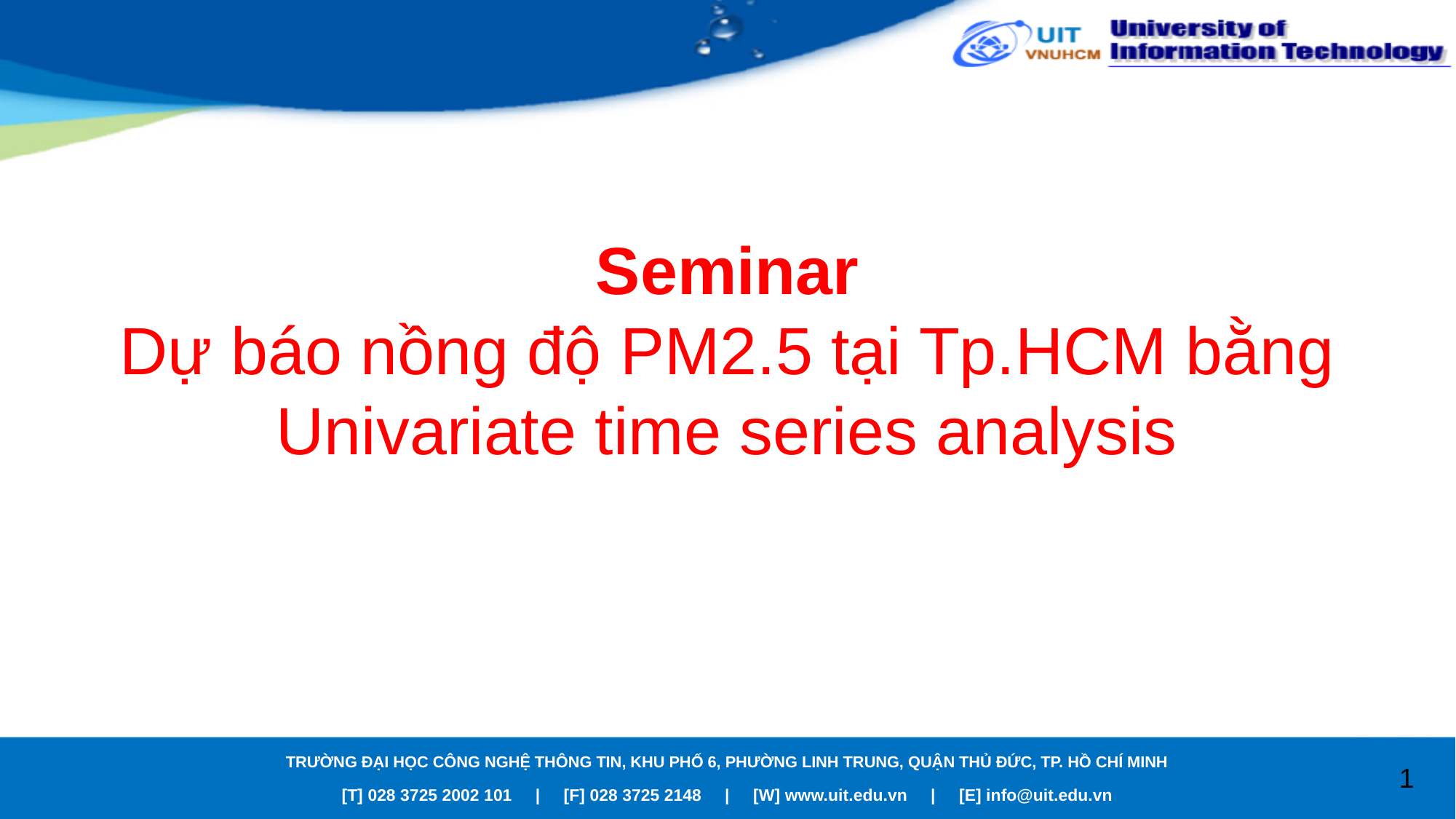

# Seminar Dự báo nồng độ PM2.5 tại Tp.HCM bằng Univariate time series analysis